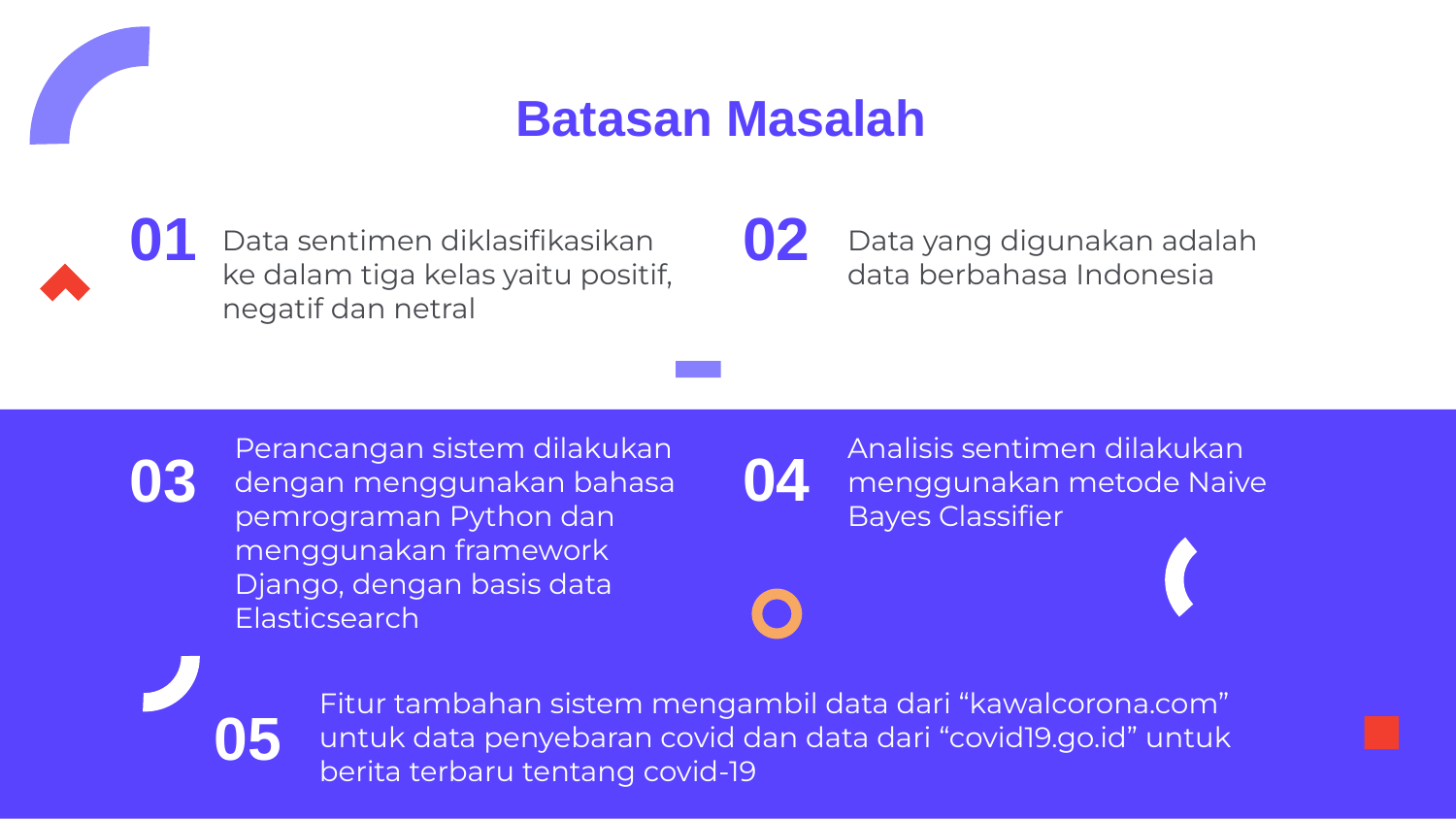

Batasan Masalah
01
02
Data sentimen diklasifikasikan ke dalam tiga kelas yaitu positif, negatif dan netral
Data yang digunakan adalah data berbahasa Indonesia

Perancangan sistem dilakukan dengan menggunakan bahasa pemrograman Python dan menggunakan framework Django, dengan basis data Elasticsearch
Analisis sentimen dilakukan menggunakan metode Naive Bayes Classifier
04
03

Fitur tambahan sistem mengambil data dari “kawalcorona.com” untuk data penyebaran covid dan data dari “covid19.go.id” untuk berita terbaru tentang covid-19
05